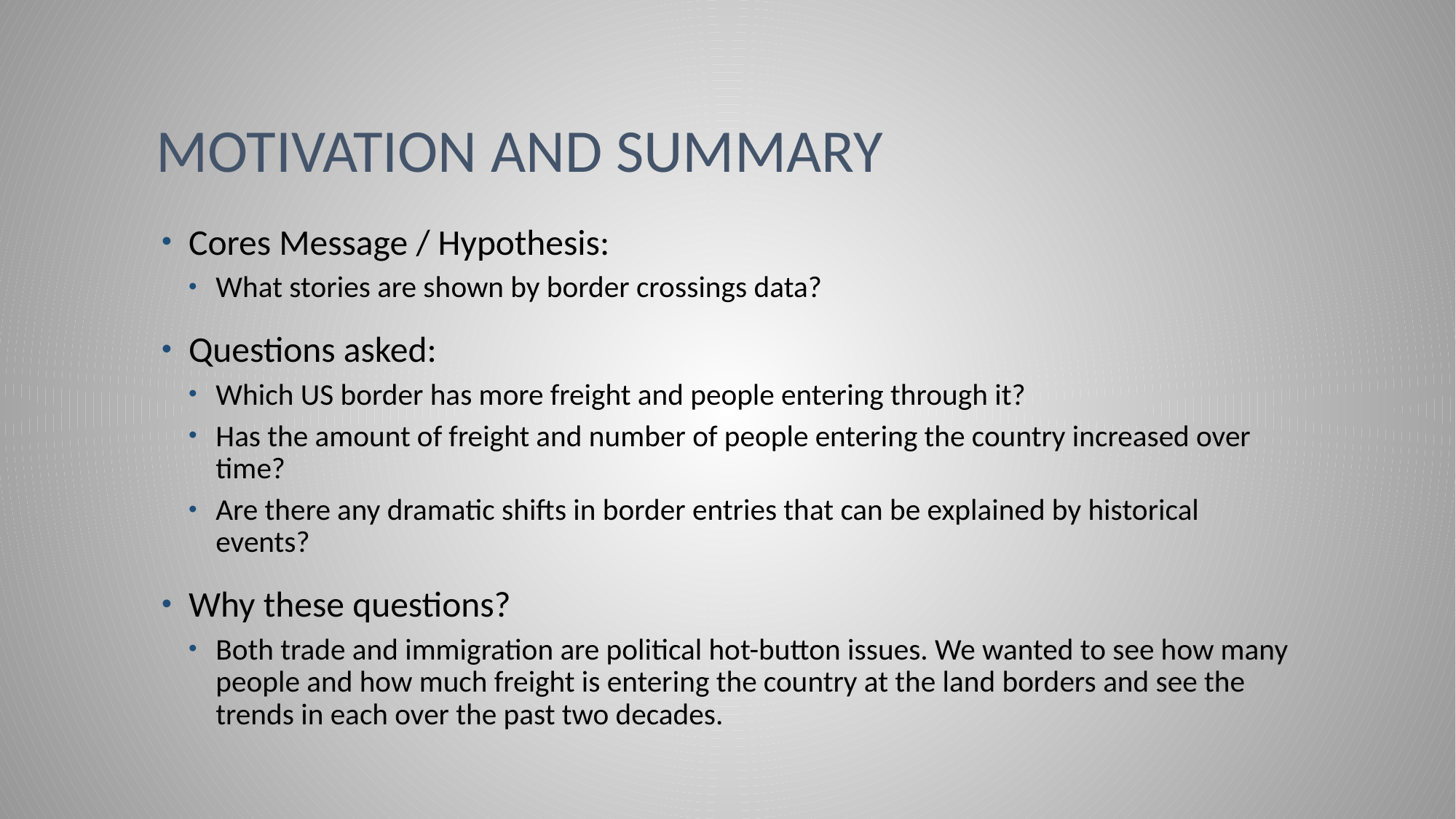

# Motivation AND SUMMARY
Cores Message / Hypothesis:
What stories are shown by border crossings data?
Questions asked:
Which US border has more freight and people entering through it?
Has the amount of freight and number of people entering the country increased over time?
Are there any dramatic shifts in border entries that can be explained by historical events?
Why these questions?
Both trade and immigration are political hot-button issues. We wanted to see how many people and how much freight is entering the country at the land borders and see the trends in each over the past two decades.